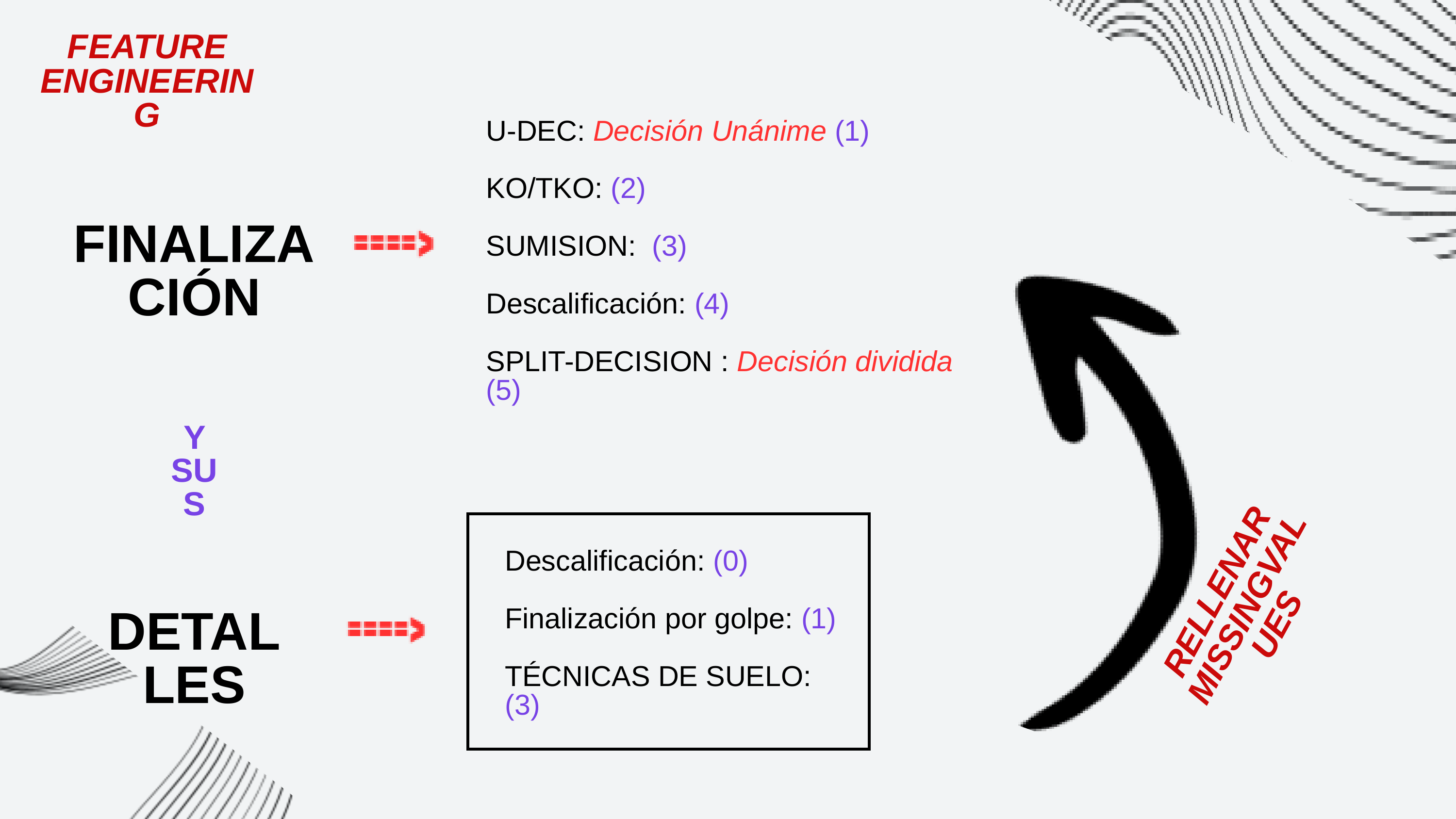

FEATURE ENGINEERING
U-DEC: Decisión Unánime (1)

KO/TKO: (2)

SUMISION:  (3)

Descalificación: (4)

SPLIT-DECISION : Decisión dividida (5)

FINALIZACIÓN

Y SUS

Descalificación: (0)

Finalización por golpe: (1)

TÉCNICAS DE SUELO:  (3)
RELLENAR
MISSINGVALUES
DETALLES